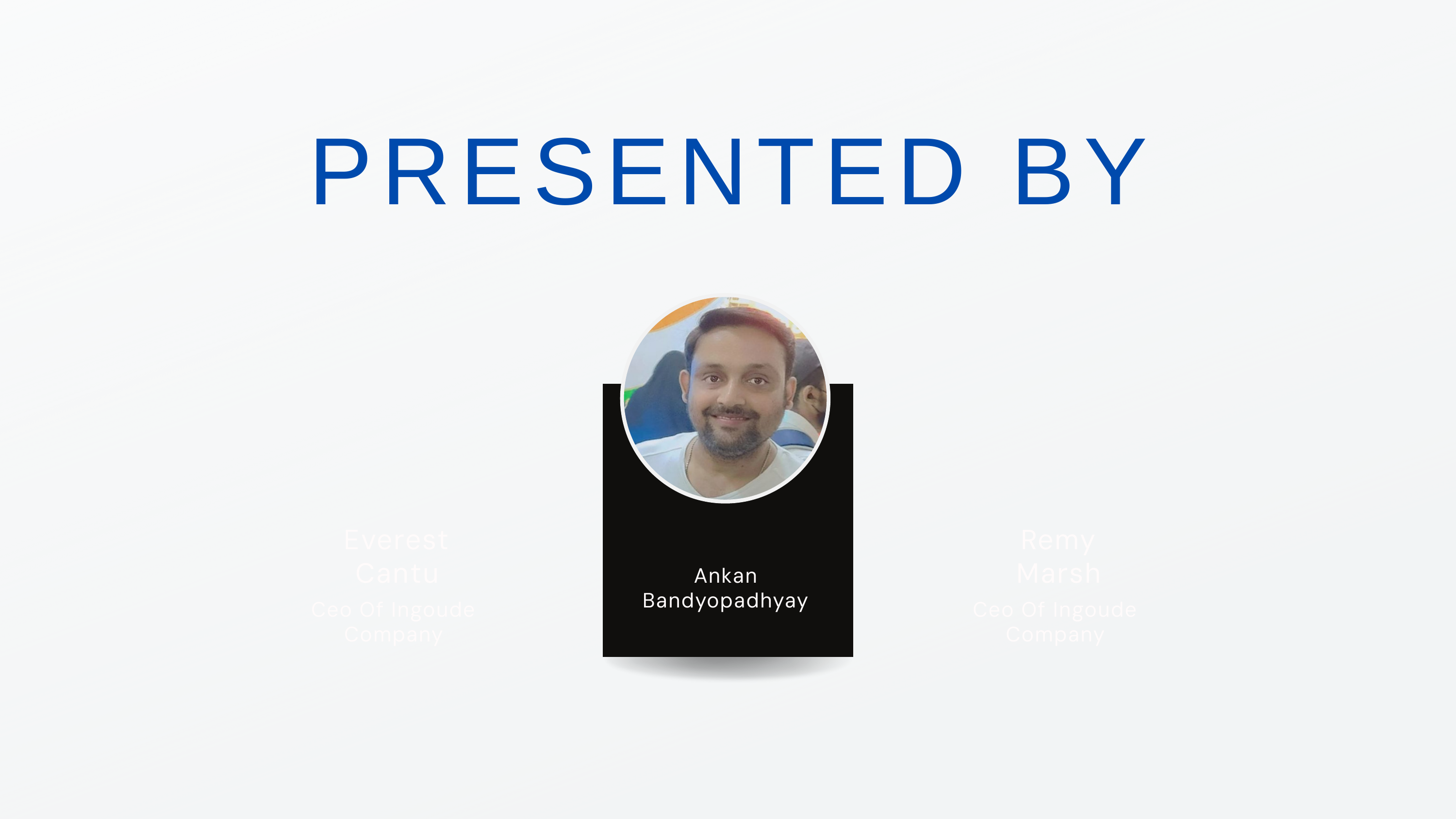

PRESENTED BY

Everest Cantu
Remy Marsh
Ankan
Bandyopadhyay
Ceo Of Ingoude Company
Ceo Of Ingoude Company